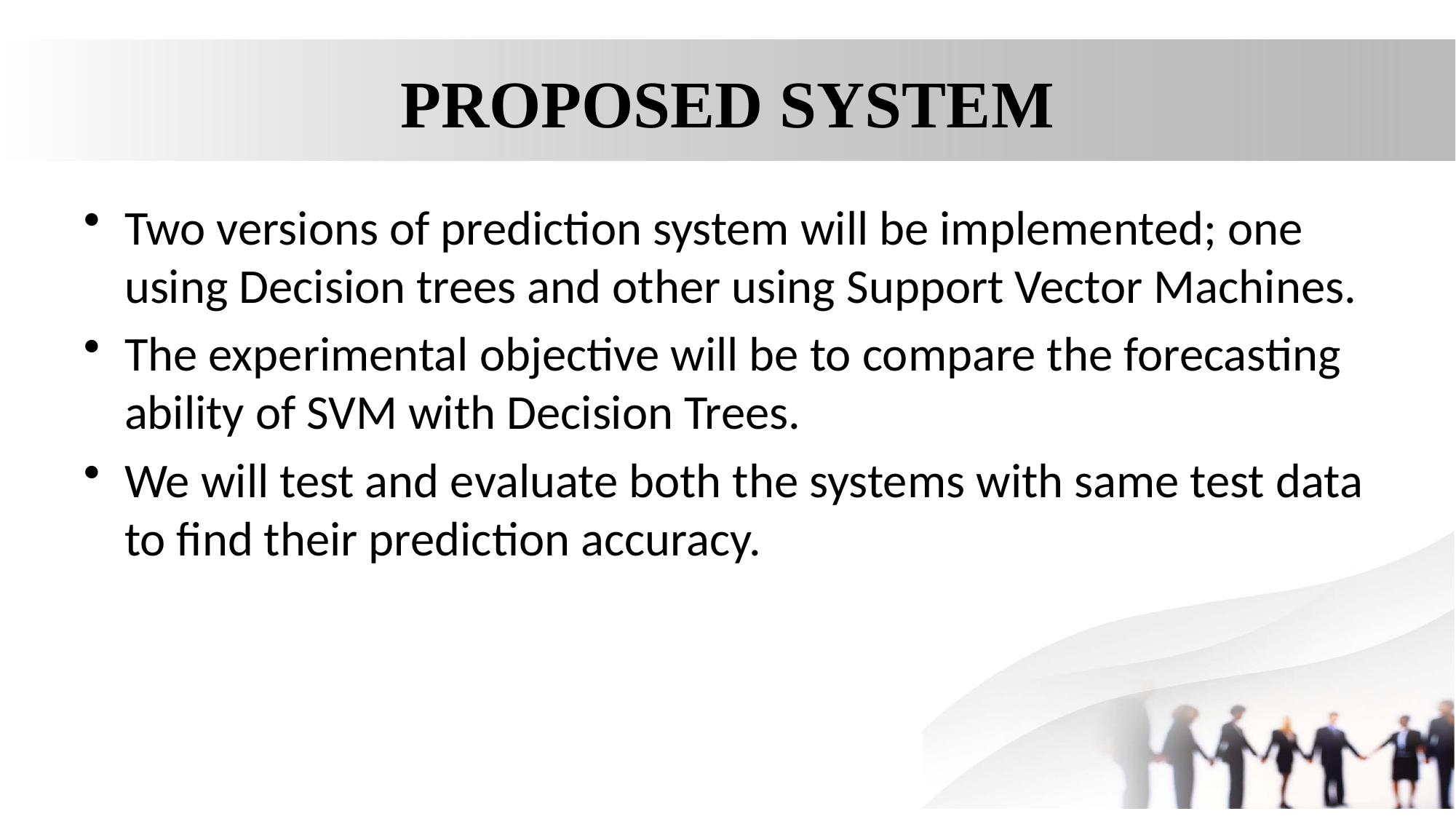

# PROPOSED SYSTEM
Two versions of prediction system will be implemented; one using Decision trees and other using Support Vector Machines.
The experimental objective will be to compare the forecasting ability of SVM with Decision Trees.
We will test and evaluate both the systems with same test data to find their prediction accuracy.